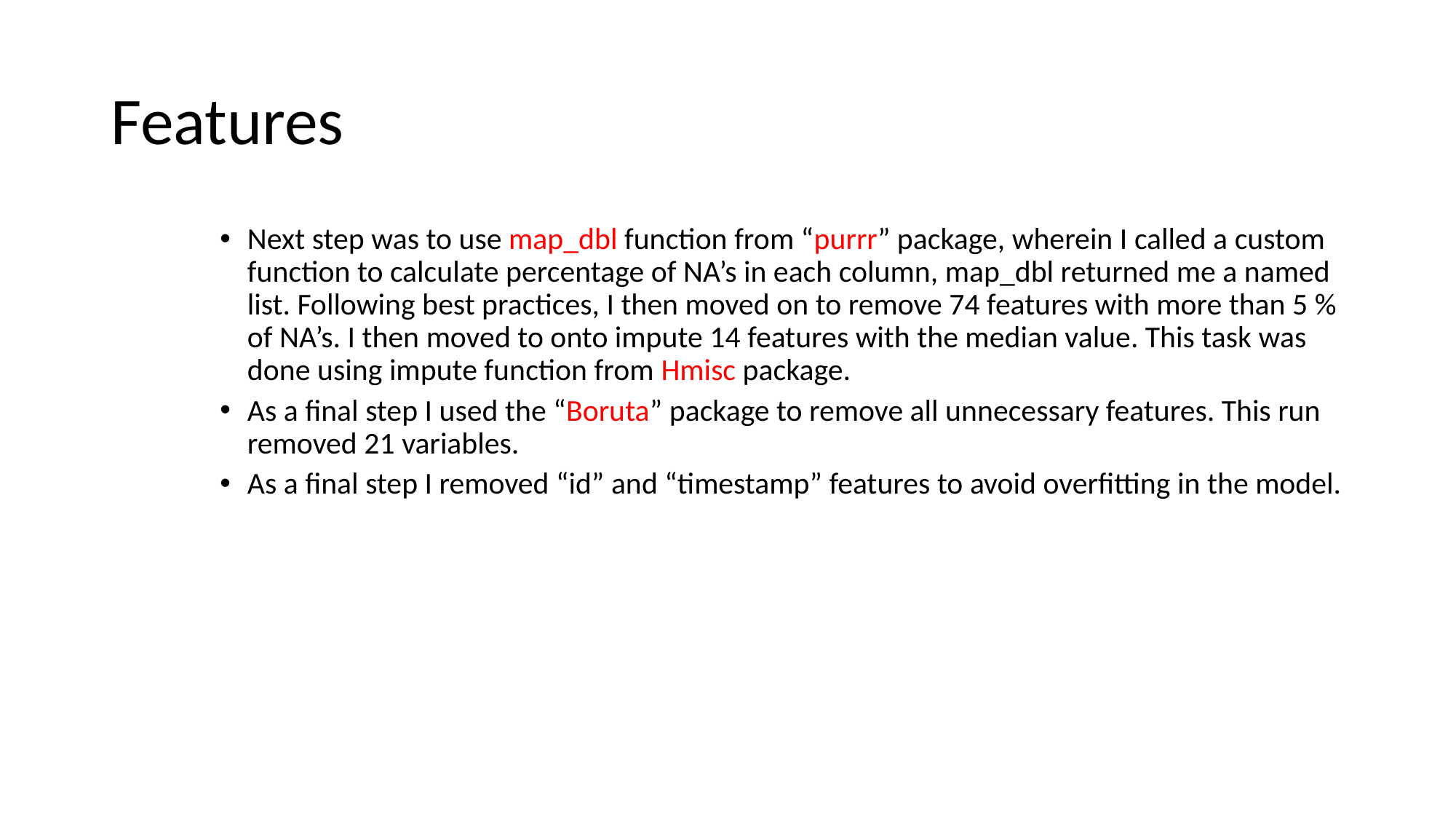

# Features
Next step was to use map_dbl function from “purrr” package, wherein I called a custom function to calculate percentage of NA’s in each column, map_dbl returned me a named list. Following best practices, I then moved on to remove 74 features with more than 5 % of NA’s. I then moved to onto impute 14 features with the median value. This task was done using impute function from Hmisc package.
As a final step I used the “Boruta” package to remove all unnecessary features. This run removed 21 variables.
As a final step I removed “id” and “timestamp” features to avoid overfitting in the model.